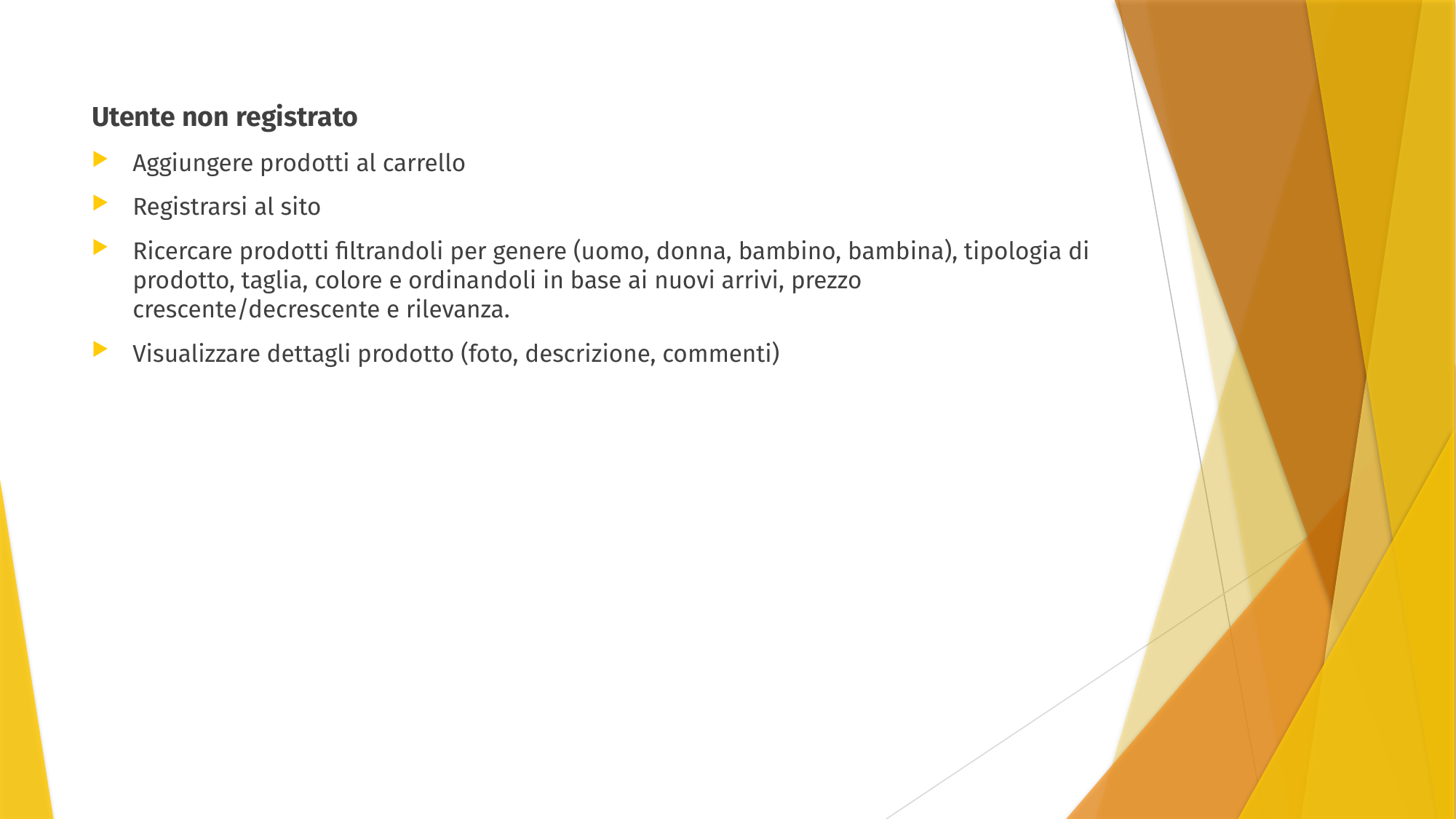

Utente non registrato
Aggiungere prodotti al carrello
Registrarsi al sito
Ricercare prodotti filtrandoli per genere (uomo, donna, bambino, bambina), tipologia di prodotto, taglia, colore e ordinandoli in base ai nuovi arrivi, prezzo crescente/decrescente e rilevanza.
Visualizzare dettagli prodotto (foto, descrizione, commenti)